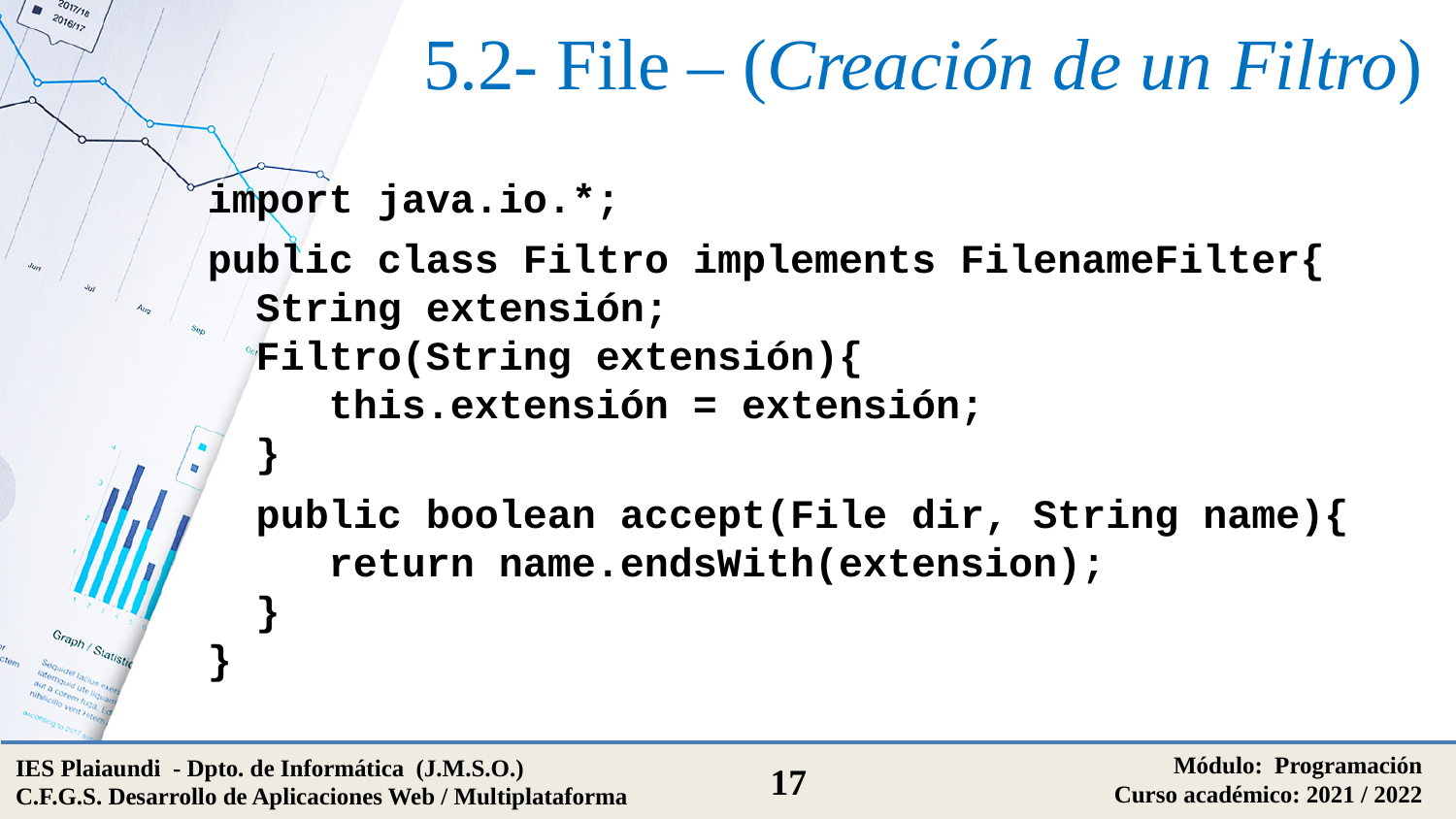

# 5.2- File – (Creación de un Filtro)
import java.io.*;
public class Filtro implements FilenameFilter{
  String extensión;
  Filtro(String extensión){
     this.extensión = extensión;
  }
  public boolean accept(File dir, String name){
     return name.endsWith(extension);
  }
}

Módulo:  Programación
Curso académico: 2021 / 2022
IES Plaiaundi  - Dpto. de Informática  (J.M.S.O.)
C.F.G.S. Desarrollo de Aplicaciones Web / Multiplataforma
17